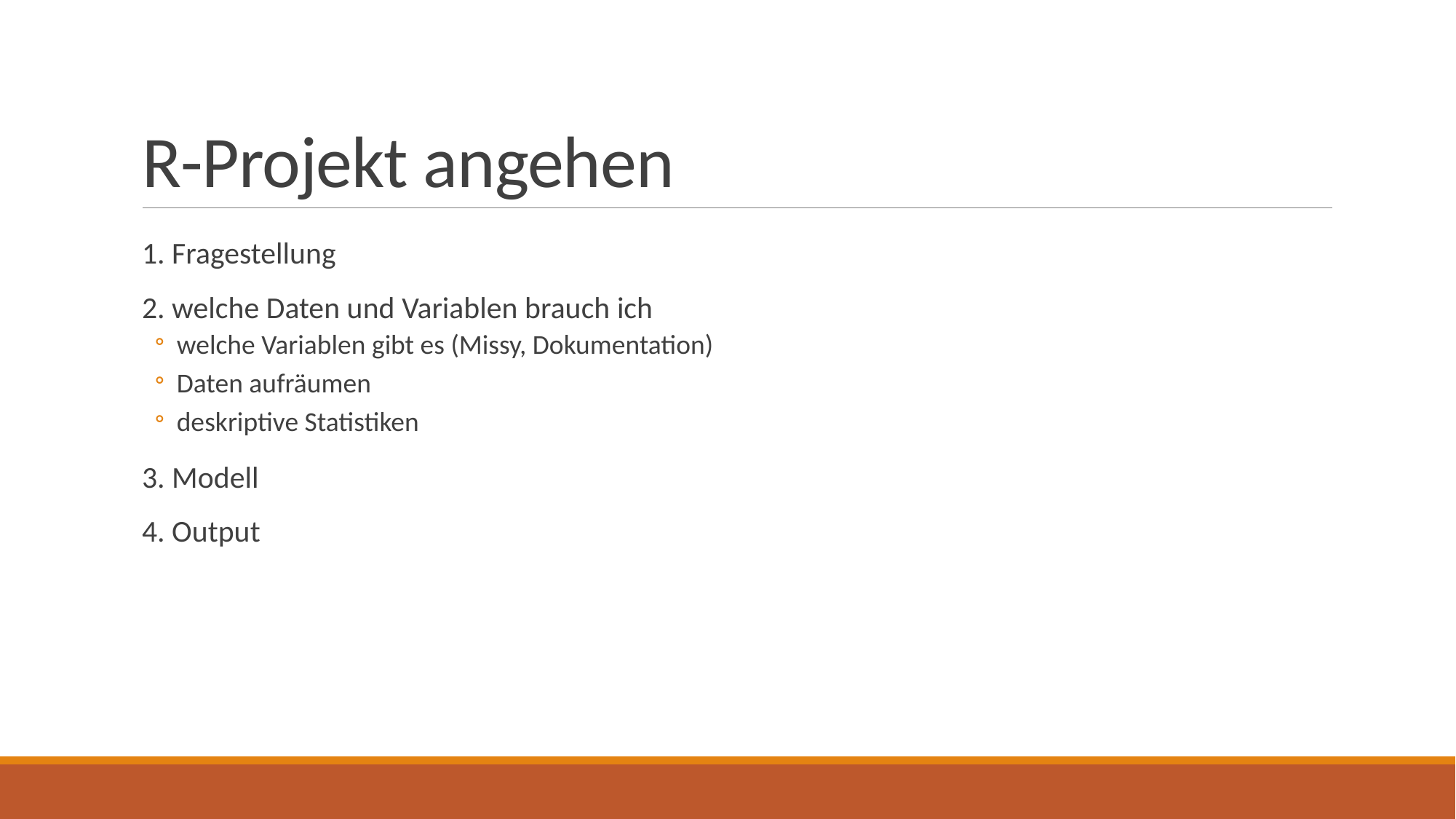

# R-Projekt angehen
1. Fragestellung
2. welche Daten und Variablen brauch ich
welche Variablen gibt es (Missy, Dokumentation)
Daten aufräumen
deskriptive Statistiken
3. Modell
4. Output